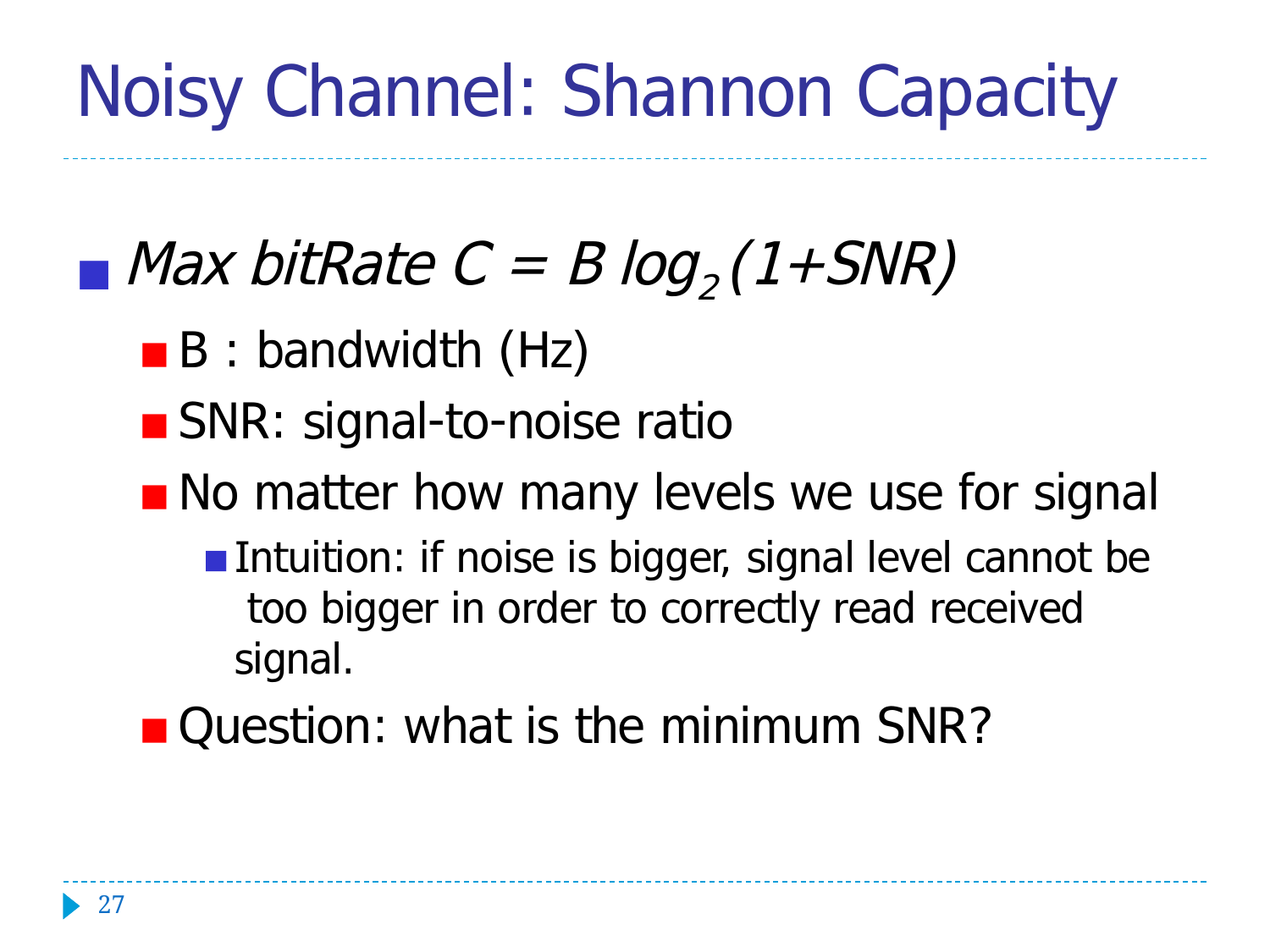

#
Noisy Channel: Shannon Capacity
Max bitRate C = B log2 (1+SNR)
B : bandwidth (Hz)
SNR: signal-to-noise ratio
No matter how many levels we use for signal
Intuition: if noise is bigger, signal level cannot be  too bigger in order to correctly read received  signal.
Question: what is the minimum SNR?
27